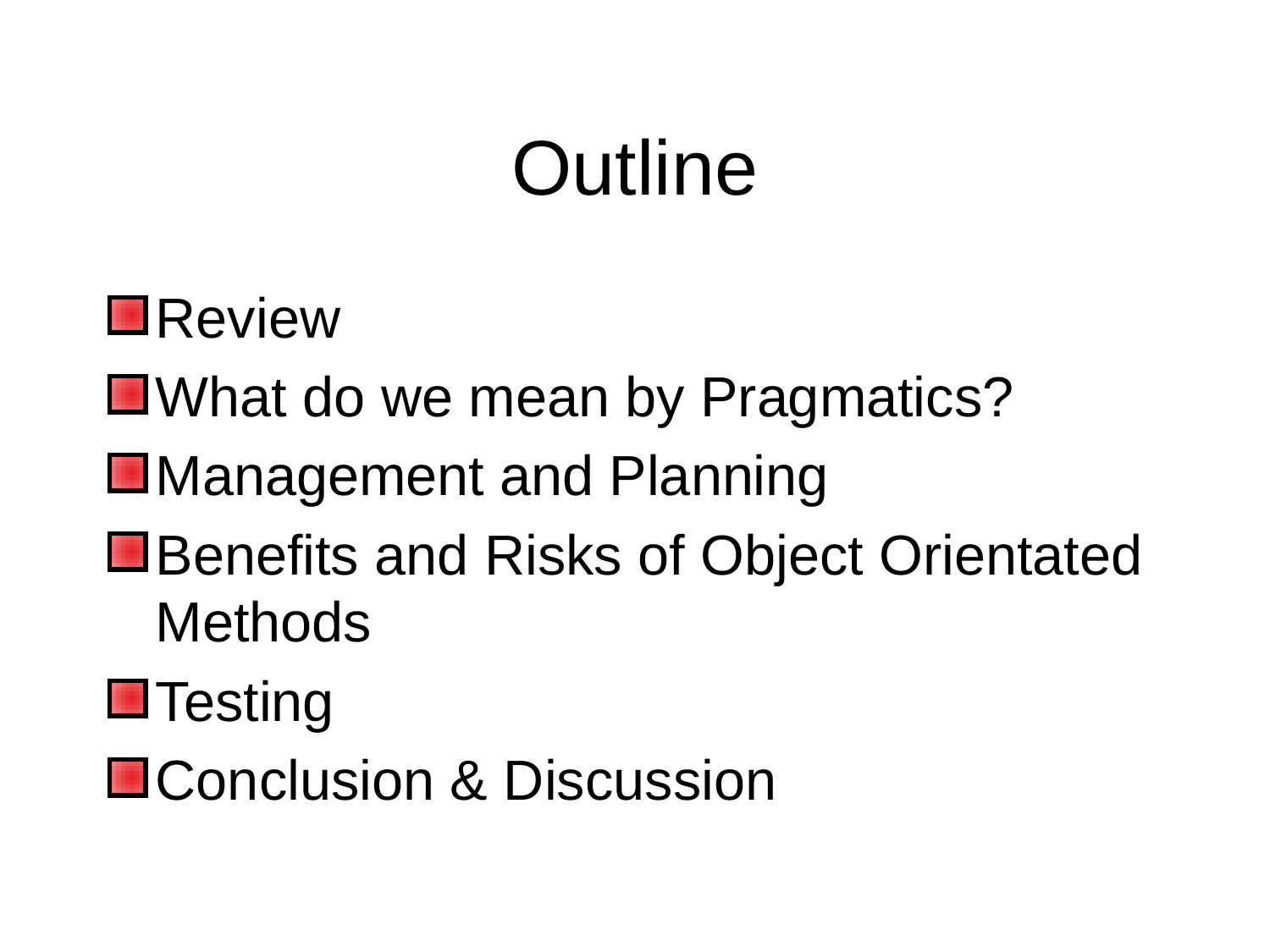

# Outline
Review
What do we mean by Pragmatics?
Management and Planning
Benefits and Risks of Object Orientated Methods
Testing
Conclusion & Discussion